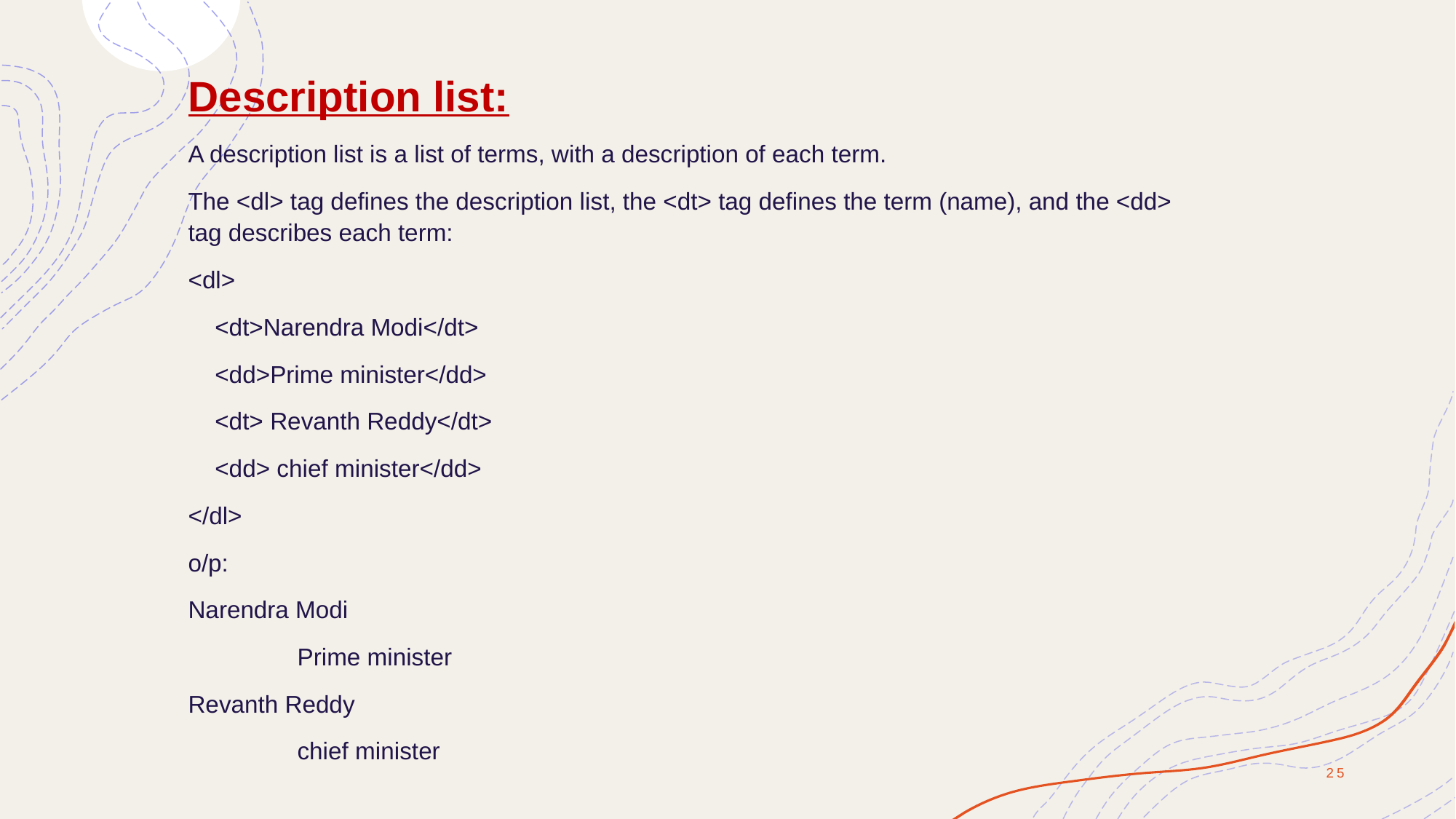

Description list:
A description list is a list of terms, with a description of each term.
The <dl> tag defines the description list, the <dt> tag defines the term (name), and the <dd> tag describes each term:
<dl>
    <dt>Narendra Modi</dt>
    <dd>Prime minister</dd>
    <dt> Revanth Reddy</dt>
    <dd> chief minister</dd>
</dl>
o/p:
Narendra Modi
	Prime minister
Revanth Reddy
	chief minister
25